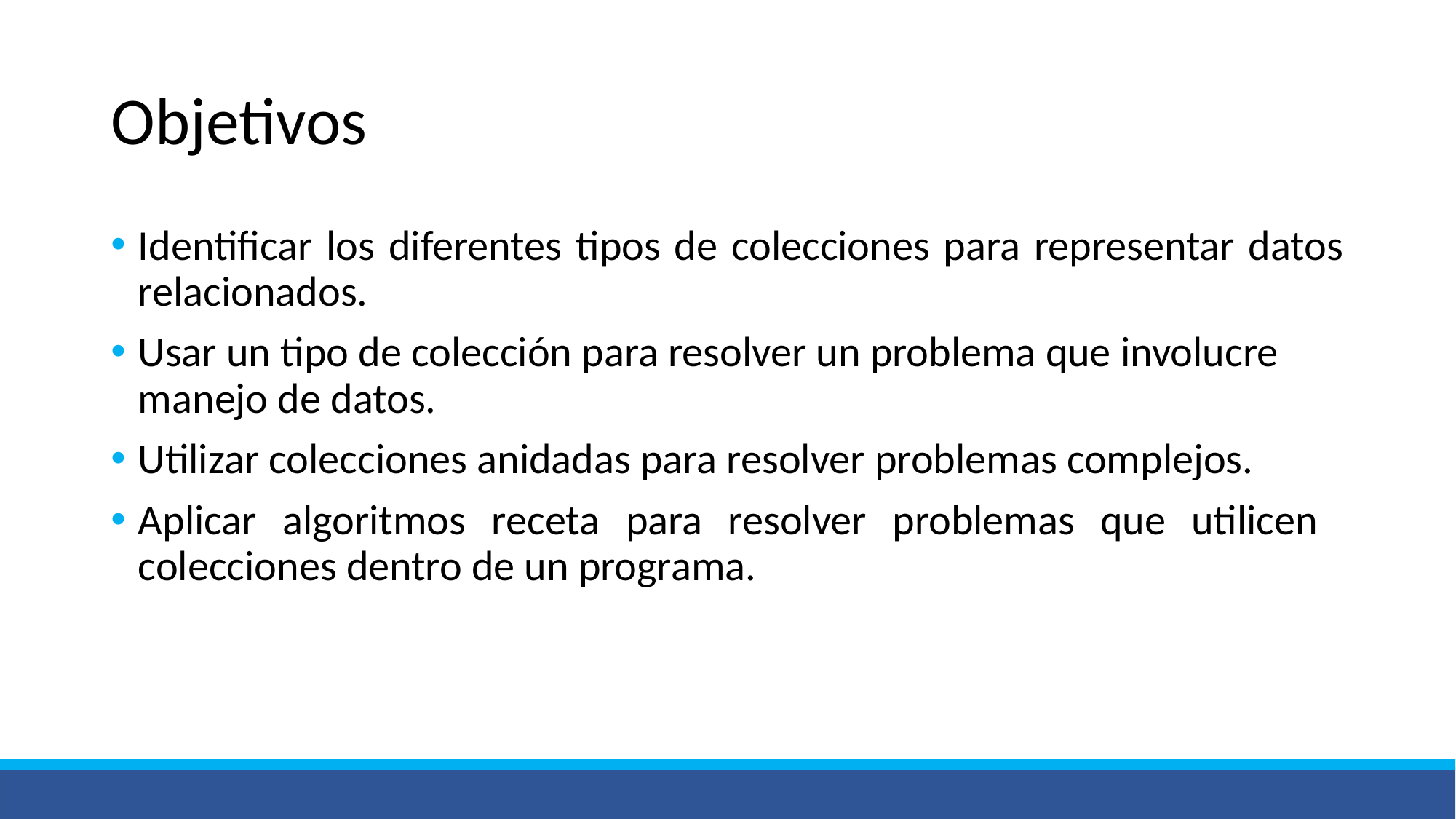

# Objetivos
Identificar los diferentes tipos de colecciones para representar datos relacionados.
Usar un tipo de colección para resolver un problema que involucre manejo de datos.
Utilizar colecciones anidadas para resolver problemas complejos.
Aplicar algoritmos receta para resolver problemas que utilicen  colecciones dentro de un programa.